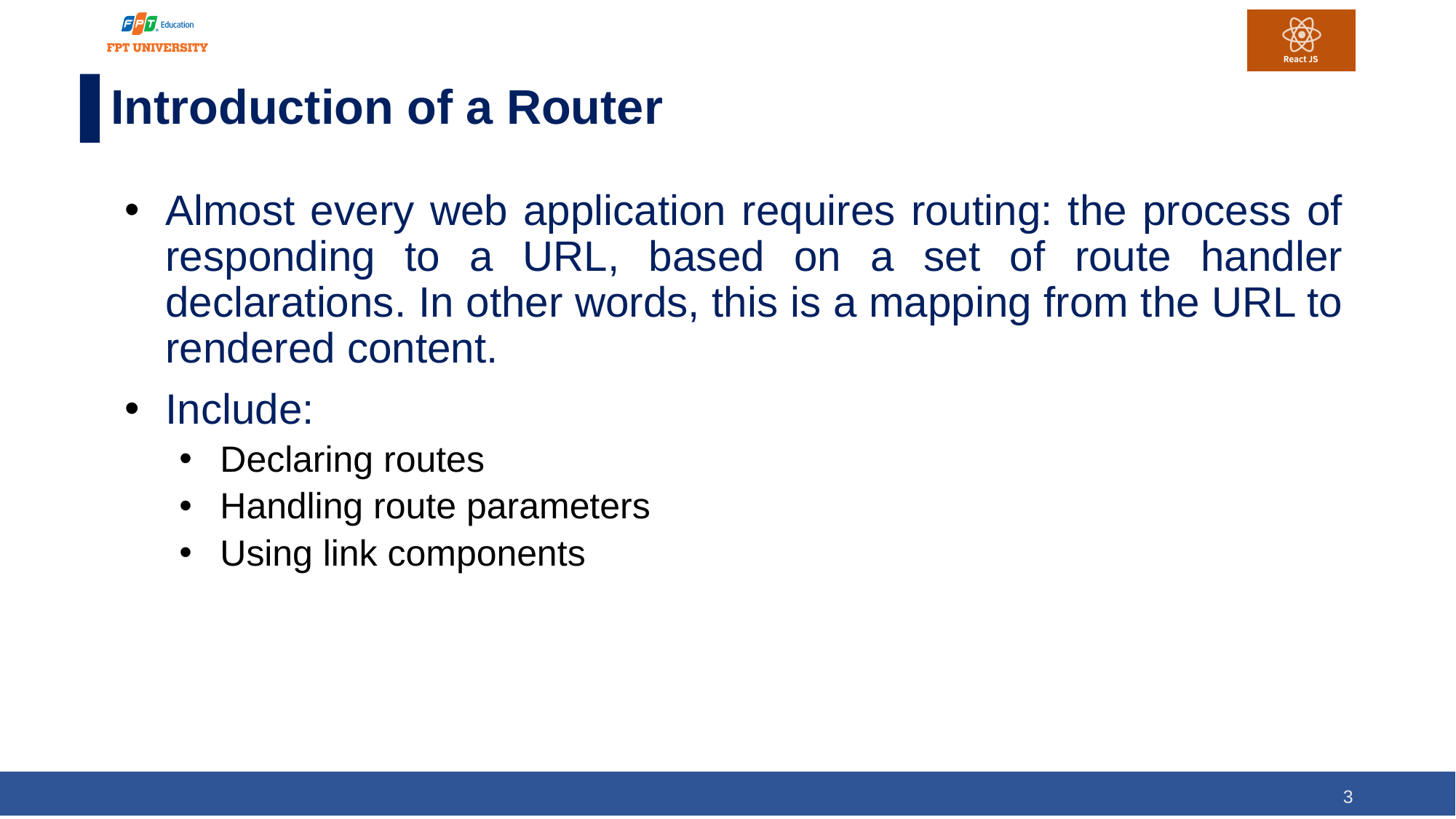

# Introduction of a Router
Almost every web application requires routing: the process of responding to a URL, based on a set of route handler declarations. In other words, this is a mapping from the URL to rendered content.
Include:
Declaring routes
Handling route parameters
Using link components
3